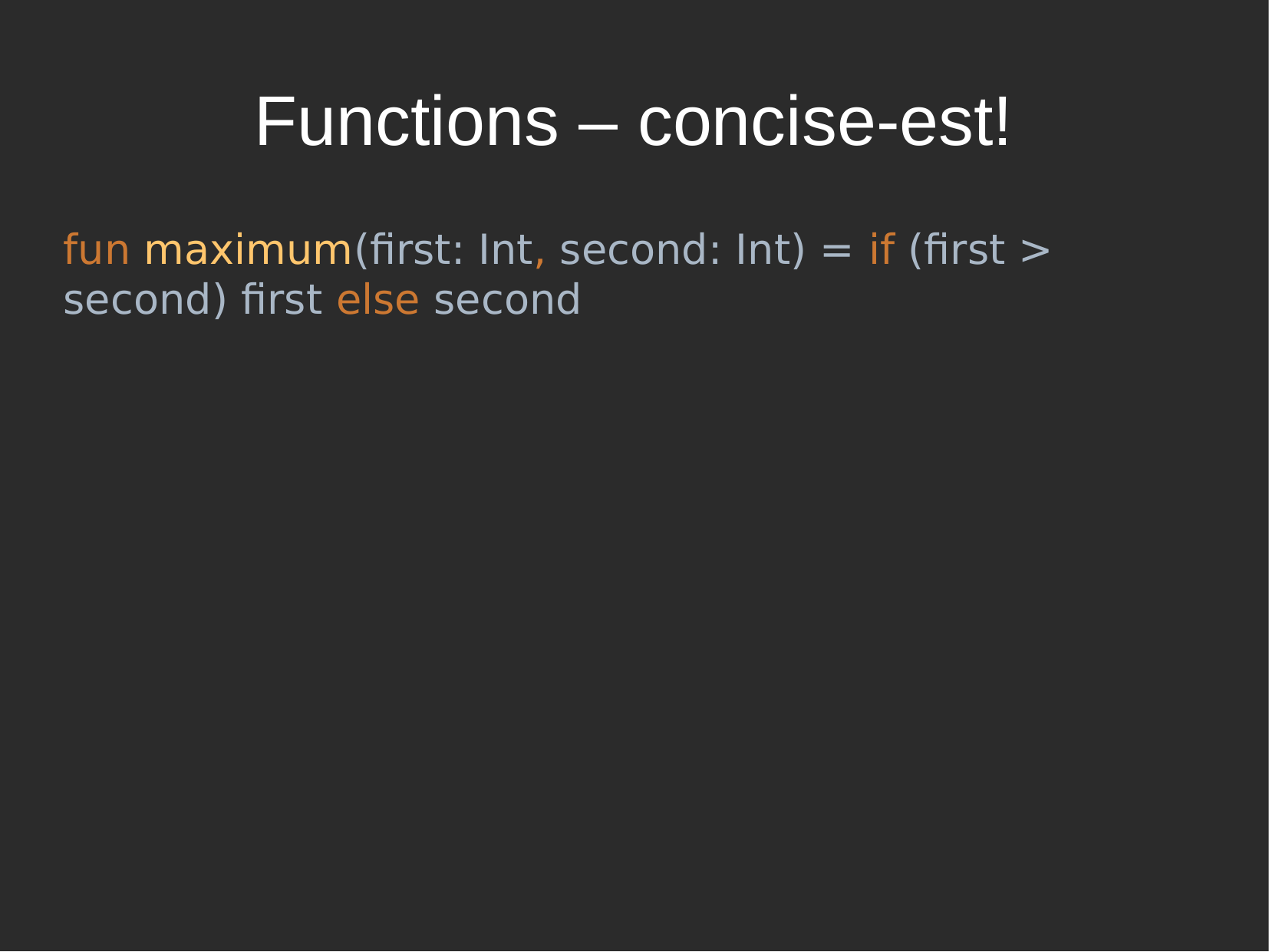

Functions – concise-est!
fun maximum(first: Int, second: Int) = if (first > second) first else second